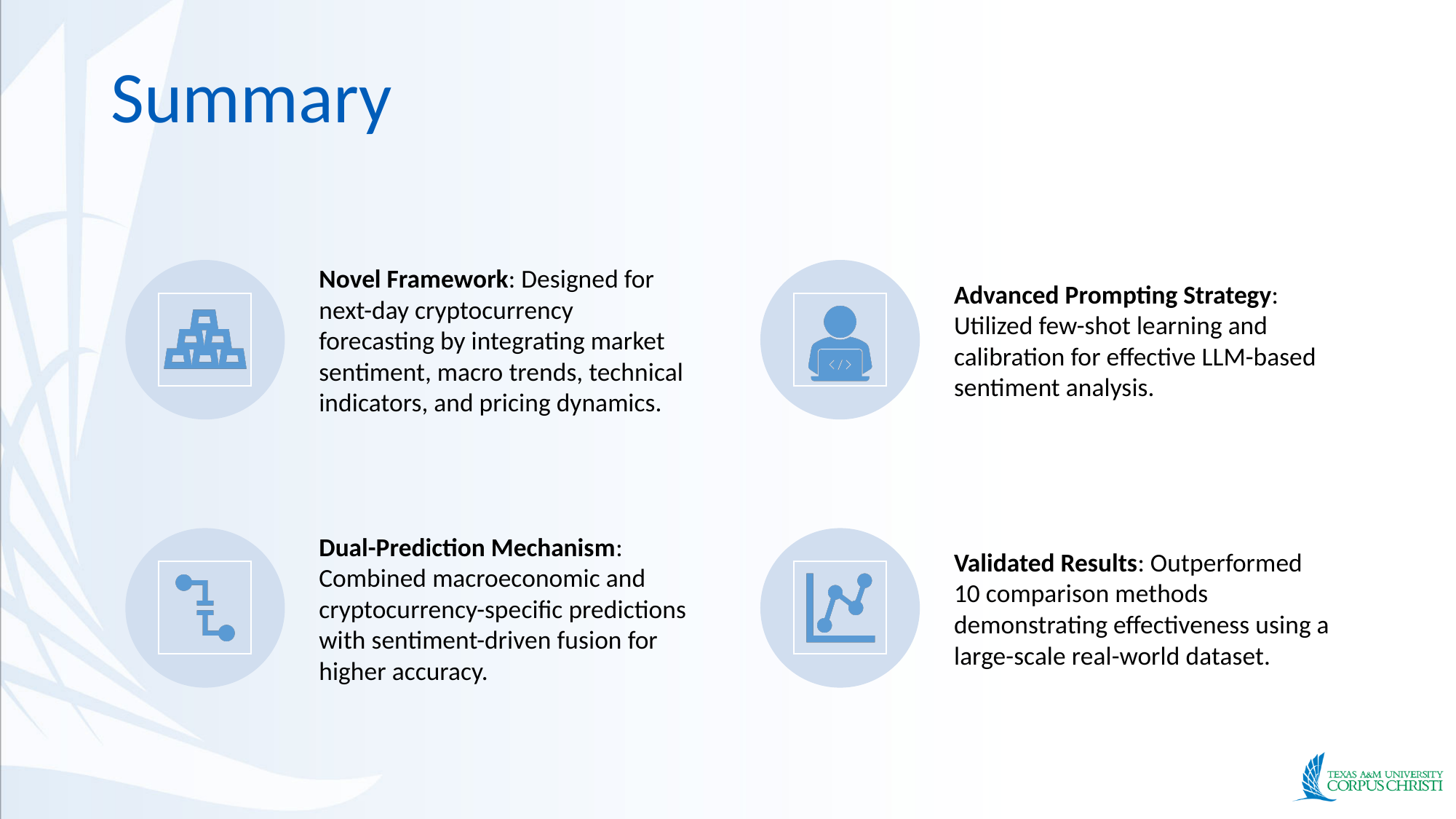

# Summary
Novel Framework: Designed for next-day cryptocurrency forecasting by integrating market sentiment, macro trends, technical indicators, and pricing dynamics.
Advanced Prompting Strategy: Utilized few-shot learning and calibration for effective LLM-based sentiment analysis.
Dual-Prediction Mechanism: Combined macroeconomic and cryptocurrency-specific predictions with sentiment-driven fusion for higher accuracy.
Validated Results: Outperformed 10 comparison methods demonstrating effectiveness using a large-scale real-world dataset.